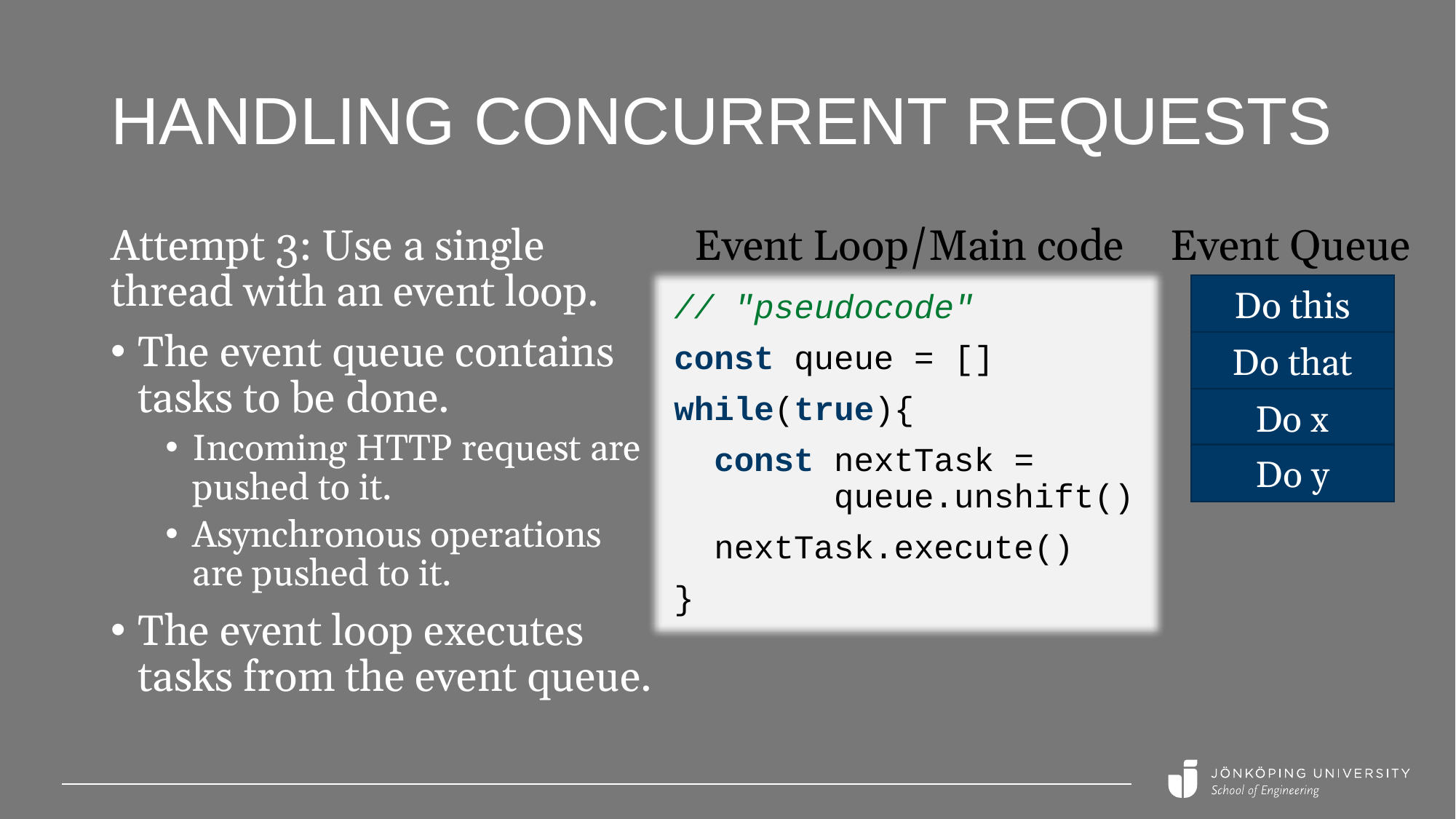

# Handling concurrent requests
Attempt 3: Use a single thread with an event loop.
The event queue contains tasks to be done.
Incoming HTTP request are pushed to it.
Asynchronous operations are pushed to it.
The event loop executes tasks from the event queue.
Event Loop/Main code
Event Queue
Do this
// "pseudocode"
const queue = []
while(true){
  const nextTask =
        queue.unshift()
  nextTask.execute()
}
Do that
Do x
Do y